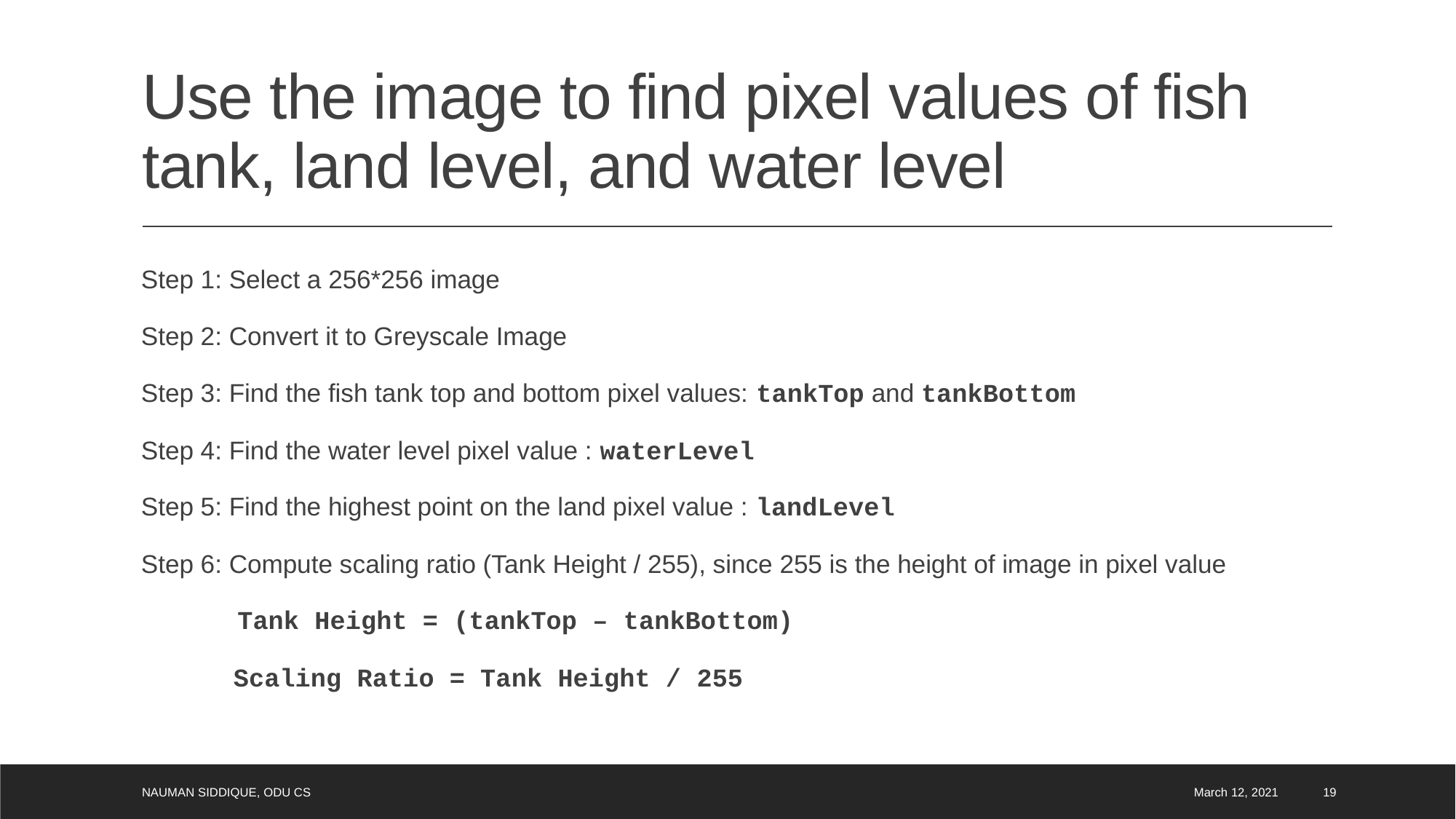

# Use the image to find pixel values of fish tank, land level, and water level
Step 1: Select a 256*256 image
Step 2: Convert it to Greyscale Image
Step 3: Find the fish tank top and bottom pixel values: tankTop and tankBottom
Step 4: Find the water level pixel value : waterLevel
Step 5: Find the highest point on the land pixel value : landLevel
Step 6: Compute scaling ratio (Tank Height / 255), since 255 is the height of image in pixel value
               Tank Height = (tankTop – tankBottom)
             Scaling Ratio = Tank Height / 255
Nauman Siddique, ODU CS
March 12, 2021
19